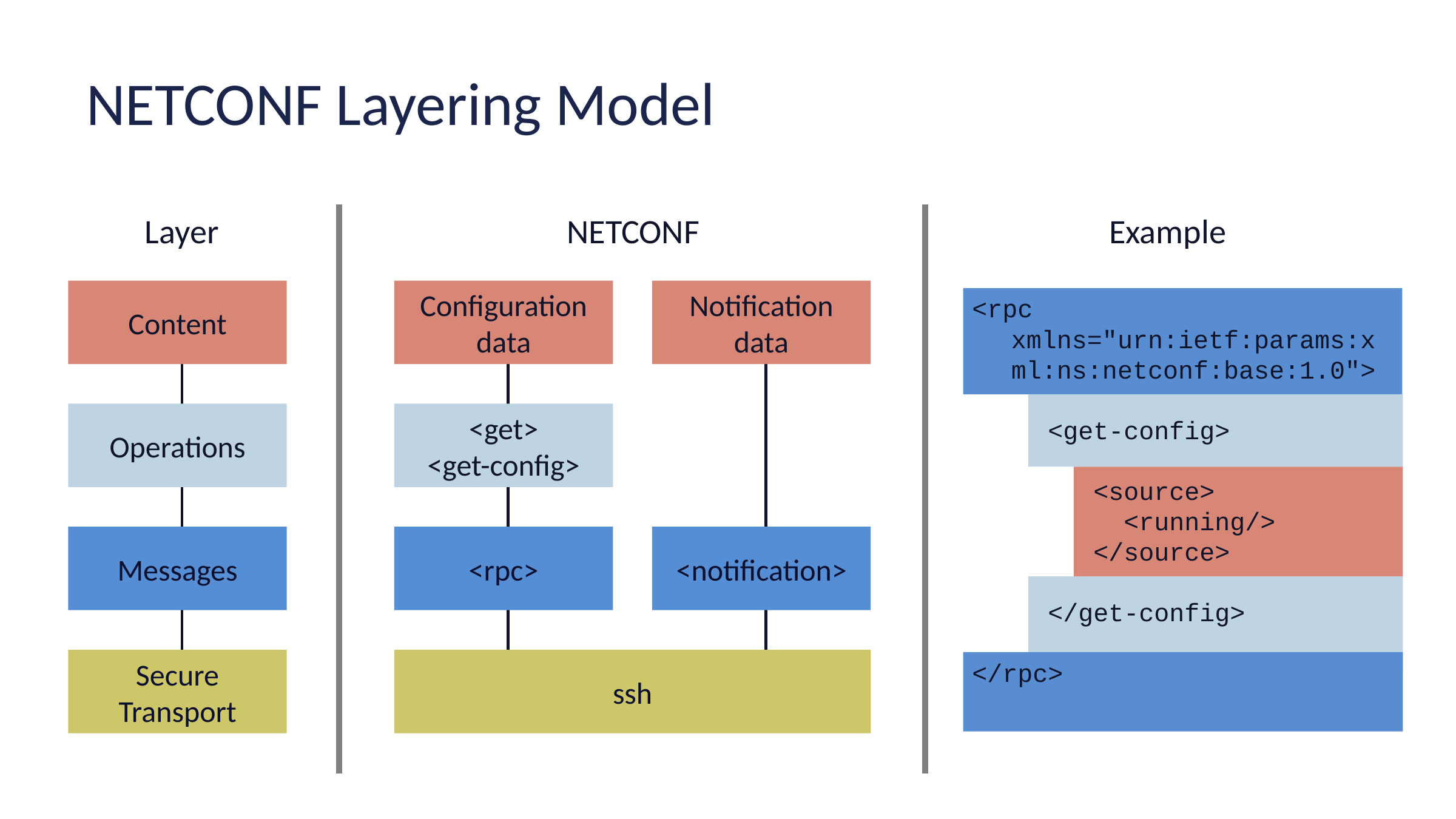

# NETCONF Layering Model
Layer
NETCONF
Example
Content
Configuration
data
Notification
data

<rpc xmlns="urn:ietf:params:xml:ns:netconf:base:1.0">

     <get-config>

        <source>
          <running/>
        </source>

     </get-config>

</rpc>

Operations
<get>
<get-config>

Messages
<rpc>
<notification>

Secure
Transport
ssh